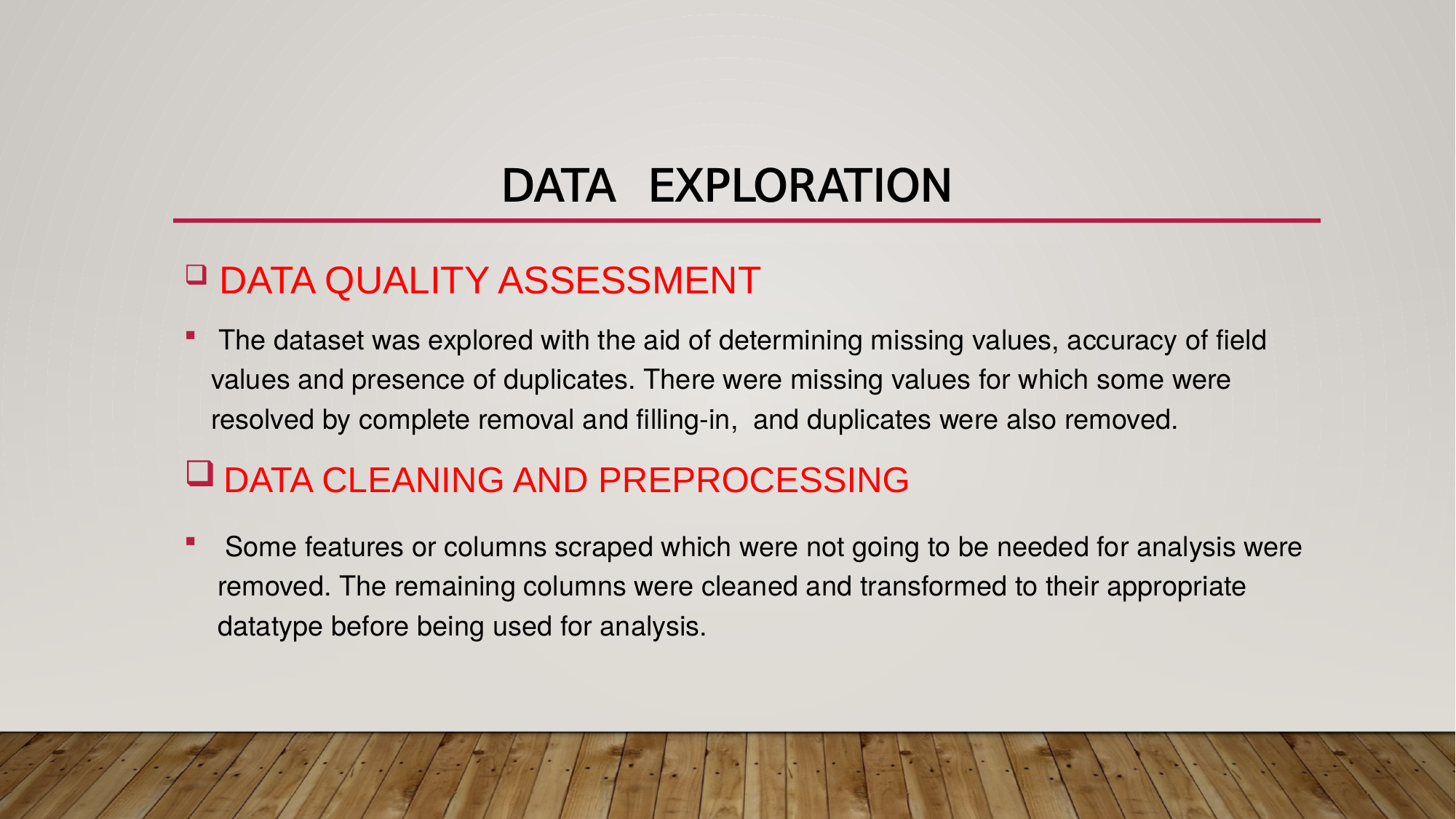

# Data  exploration
 DATA QUALITY ASSESSMENT
 The dataset was explored with the aid of determining missing values, accuracy of field values and presence of duplicates. There were missing values for which some were resolved by complete removal and filling-in,  and duplicates were also removed.
 DATA CLEANING AND PREPROCESSING
 Some features or columns scraped which were not going to be needed for analysis were removed. The remaining columns were cleaned and transformed to their appropriate datatype before being used for analysis.